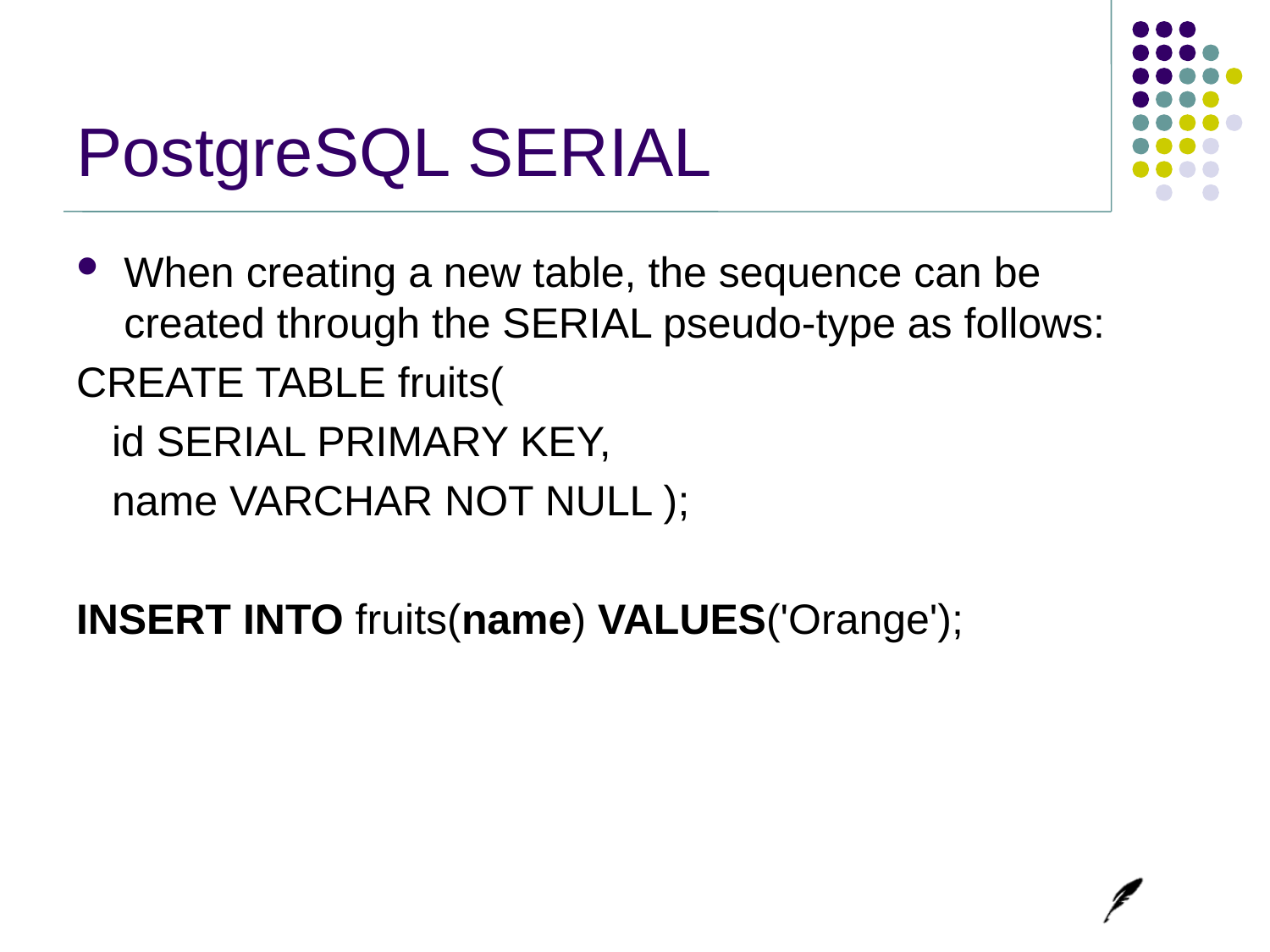

# PostgreSQL SERIAL
When creating a new table, the sequence can be created through the SERIAL pseudo-type as follows:
CREATE TABLE fruits(
   id SERIAL PRIMARY KEY,
   name VARCHAR NOT NULL );

INSERT INTO fruits(name) VALUES('Orange');